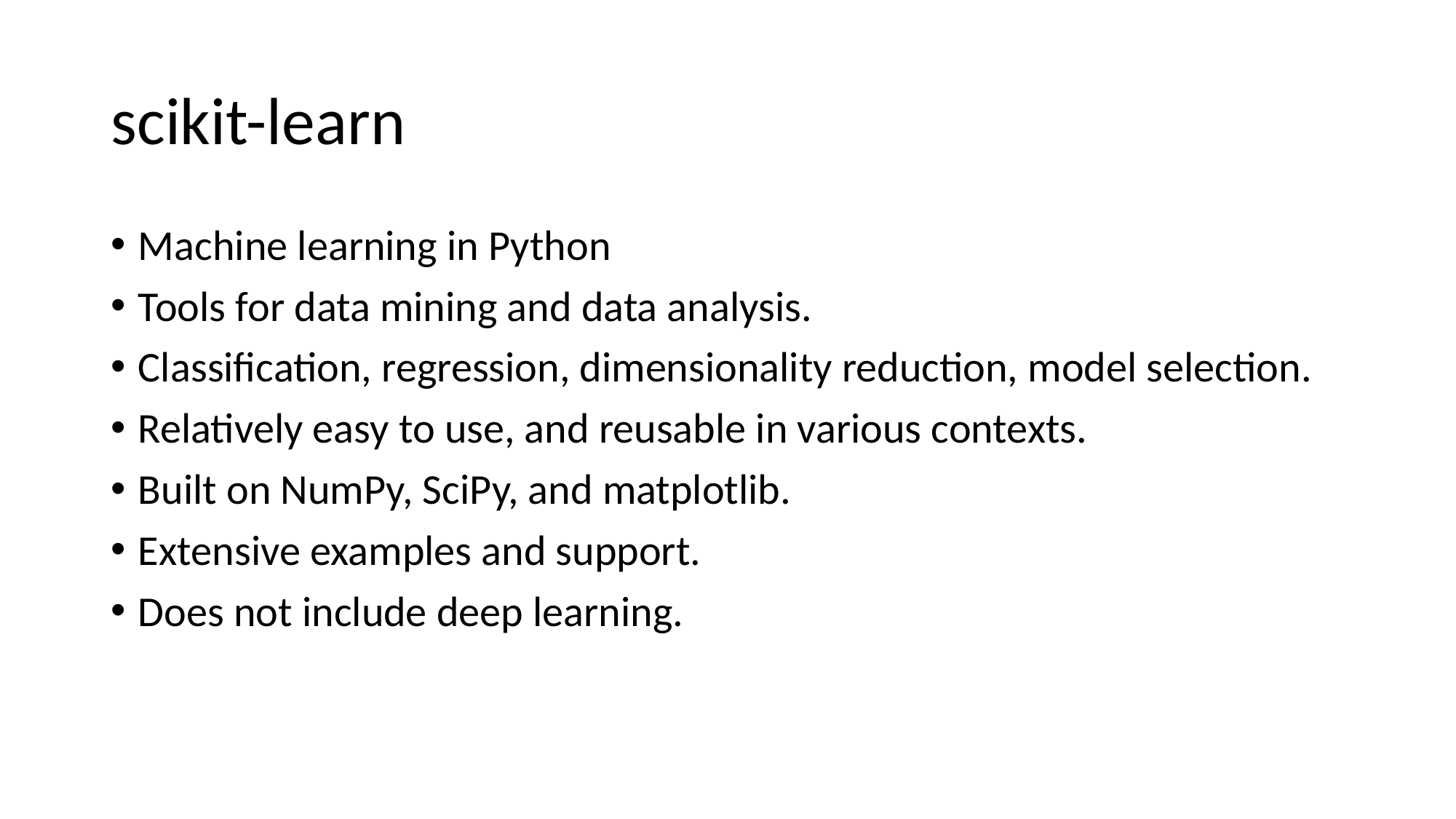

# scikit-learn
Machine learning in Python
Tools for data mining and data analysis.
Classification, regression, dimensionality reduction, model selection.
Relatively easy to use, and reusable in various contexts.
Built on NumPy, SciPy, and matplotlib.
Extensive examples and support.
Does not include deep learning.